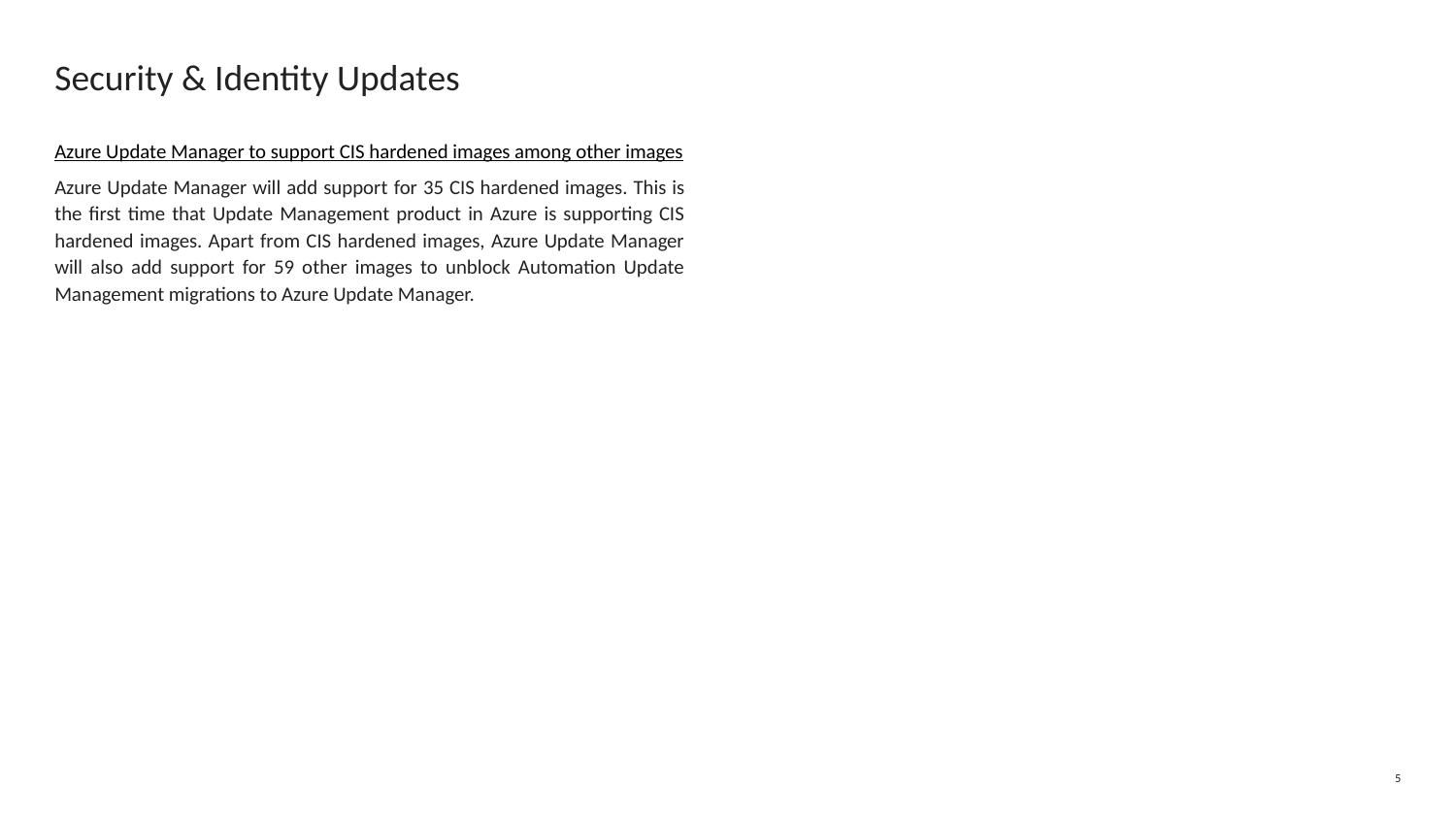

# Security & Identity Updates
Azure Update Manager to support CIS hardened images among other images
Azure Update Manager will add support for 35 CIS hardened images. This is the first time that Update Management product in Azure is supporting CIS hardened images. Apart from CIS hardened images, Azure Update Manager will also add support for 59 other images to unblock Automation Update Management migrations to Azure Update Manager.